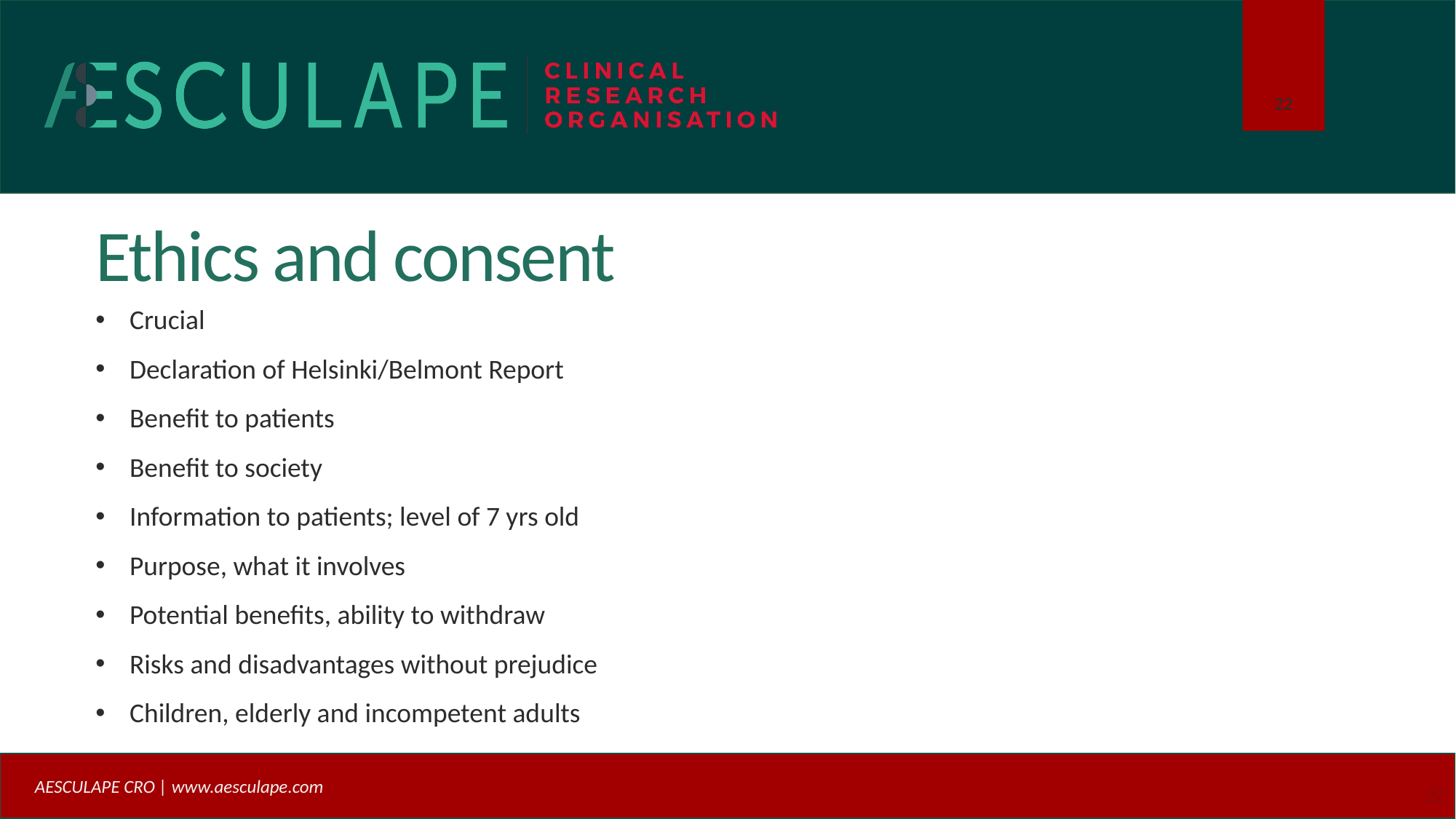

# Ethics and consent
Crucial
Declaration of Helsinki/Belmont Report
Benefit to patients
Benefit to society
Information to patients; level of 7 yrs old
Purpose, what it involves
Potential benefits, ability to withdraw
Risks and disadvantages without prejudice
Children, elderly and incompetent adults
22